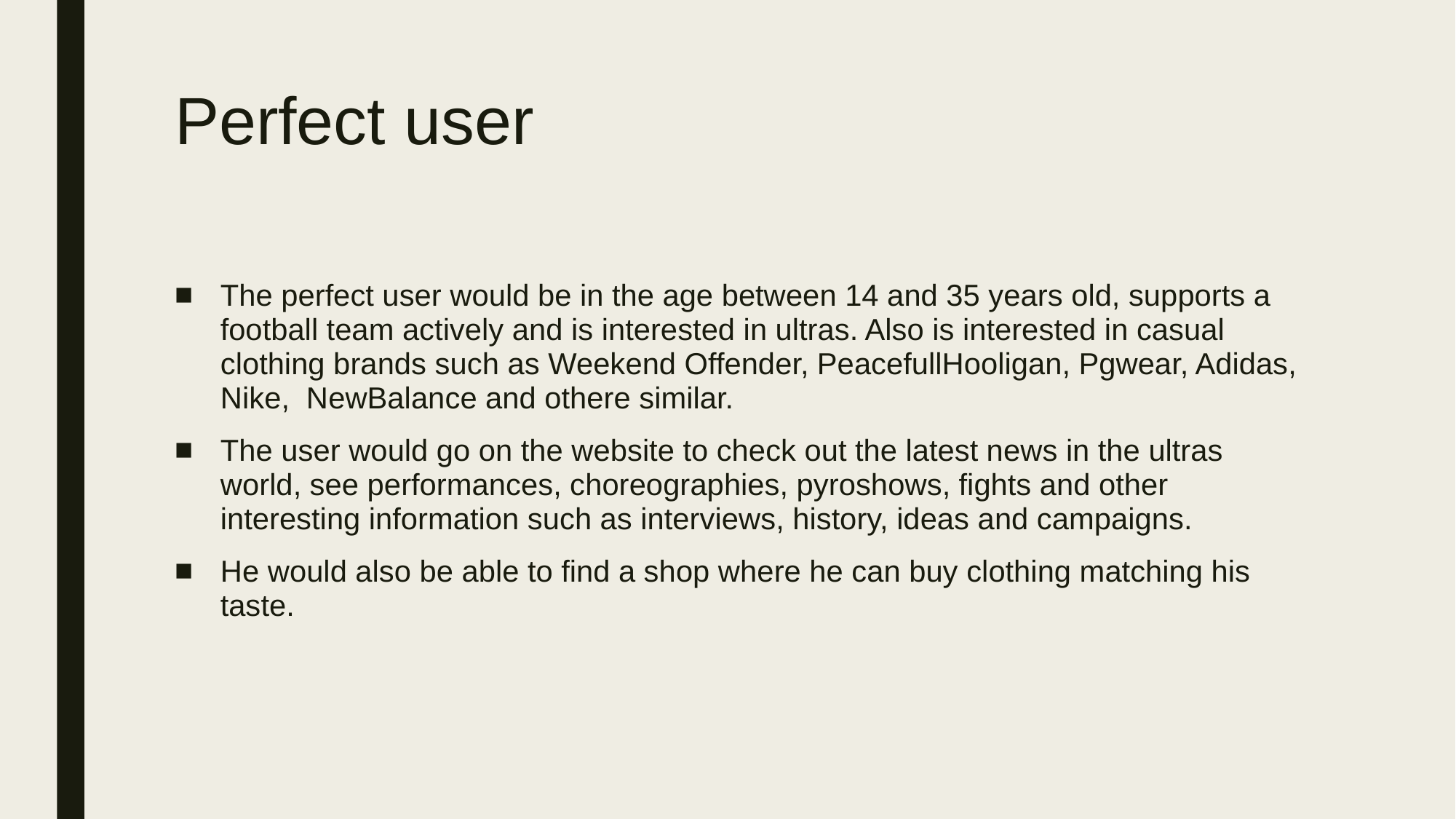

# Perfect user
The perfect user would be in the age between 14 and 35 years old, supports a football team actively and is interested in ultras. Also is interested in casual clothing brands such as Weekend Offender, PeacefullHooligan, Pgwear, Adidas, Nike,  NewBalance and othere similar.
The user would go on the website to check out the latest news in the ultras world, see performances, choreographies, pyroshows, fights and other interesting information such as interviews, history, ideas and campaigns.
He would also be able to find a shop where he can buy clothing matching his taste.